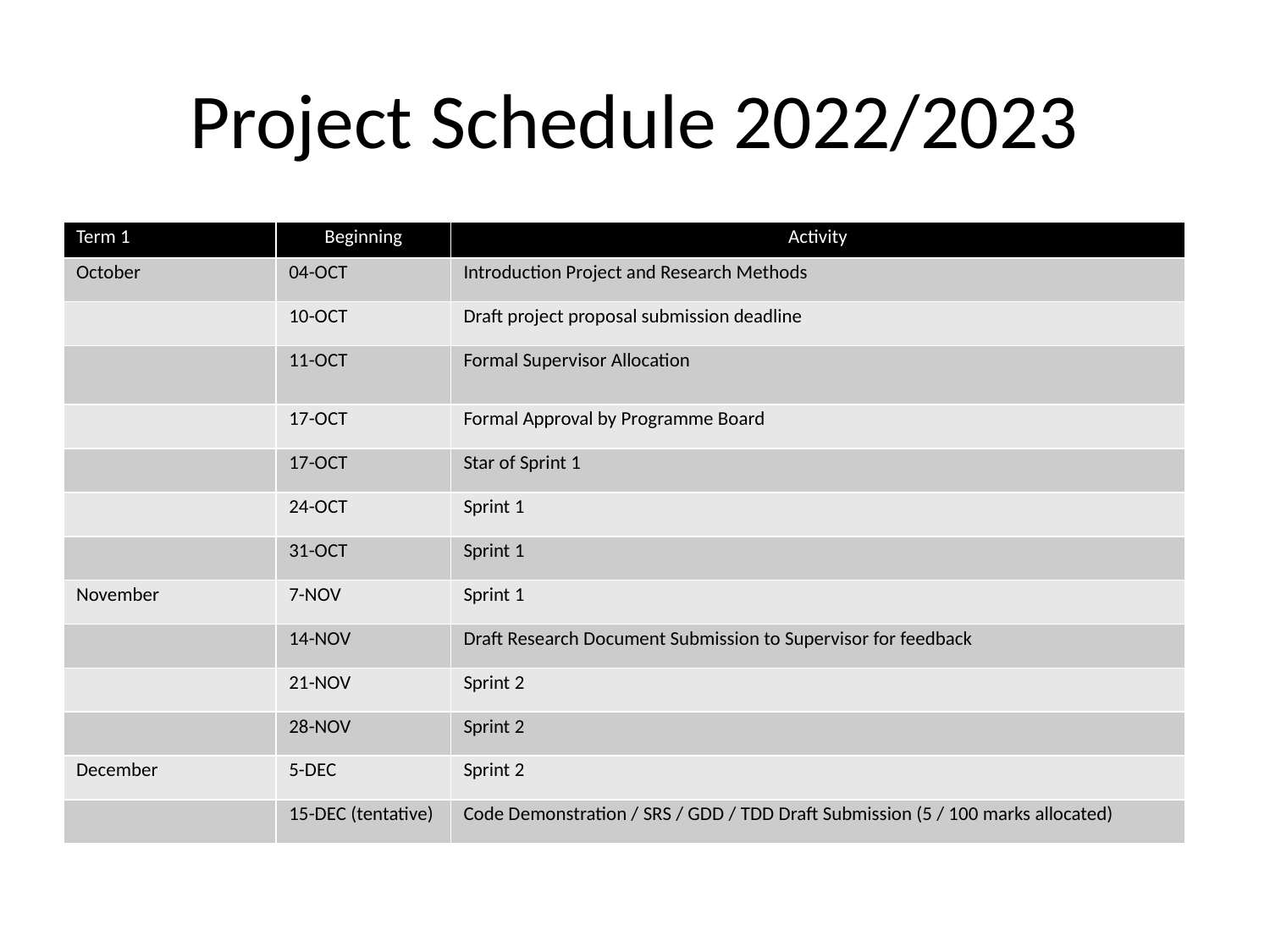

# Project Schedule 2022/2023
| Term 1 | Beginning | Activity |
| --- | --- | --- |
| October | 04-OCT | Introduction Project and Research Methods |
|  | 10-OCT | Draft project proposal submission deadline |
|  | 11-OCT | Formal Supervisor Allocation |
|  | 17-OCT | Formal Approval by Programme Board |
|  | 17-OCT | Star of Sprint 1 |
|  | 24-OCT | Sprint 1 |
|  | 31-OCT | Sprint 1 |
| November | 7-NOV | Sprint 1 |
|  | 14-NOV | Draft Research Document Submission to Supervisor for feedback |
|  | 21-NOV | Sprint 2 |
|  | 28-NOV | Sprint 2 |
| December | 5-DEC | Sprint 2 |
|  | 15-DEC (tentative) | Code Demonstration / SRS / GDD / TDD Draft Submission (5 / 100 marks allocated) |